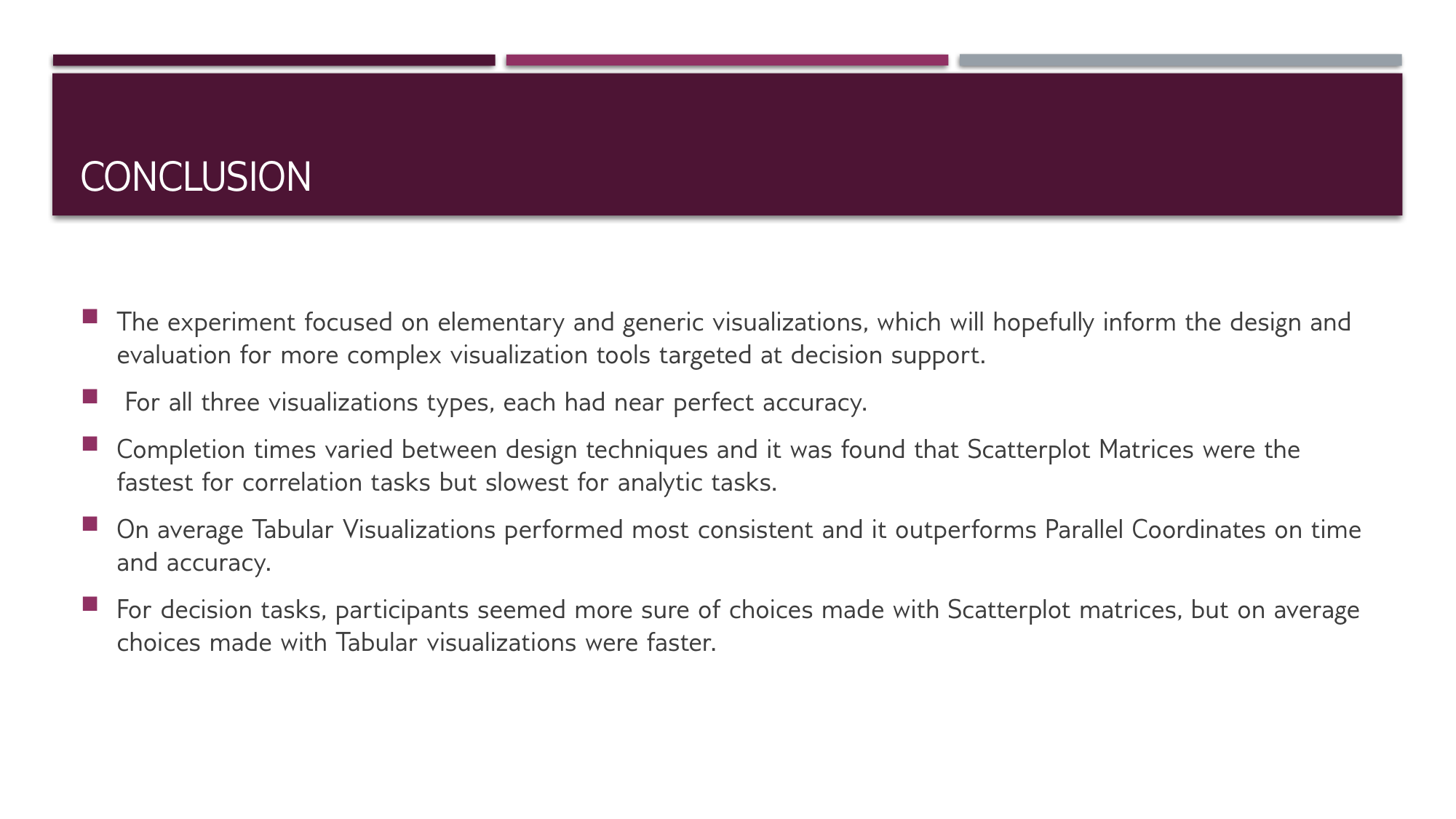

# conclusion
The experiment focused on elementary and generic visualizations, which will hopefully inform the design and evaluation for more complex visualization tools targeted at decision support.
 For all three visualizations types, each had near perfect accuracy.
Completion times varied between design techniques and it was found that Scatterplot Matrices were the fastest for correlation tasks but slowest for analytic tasks.
On average Tabular Visualizations performed most consistent and it outperforms Parallel Coordinates on time and accuracy.
For decision tasks, participants seemed more sure of choices made with Scatterplot matrices, but on average choices made with Tabular visualizations were faster.